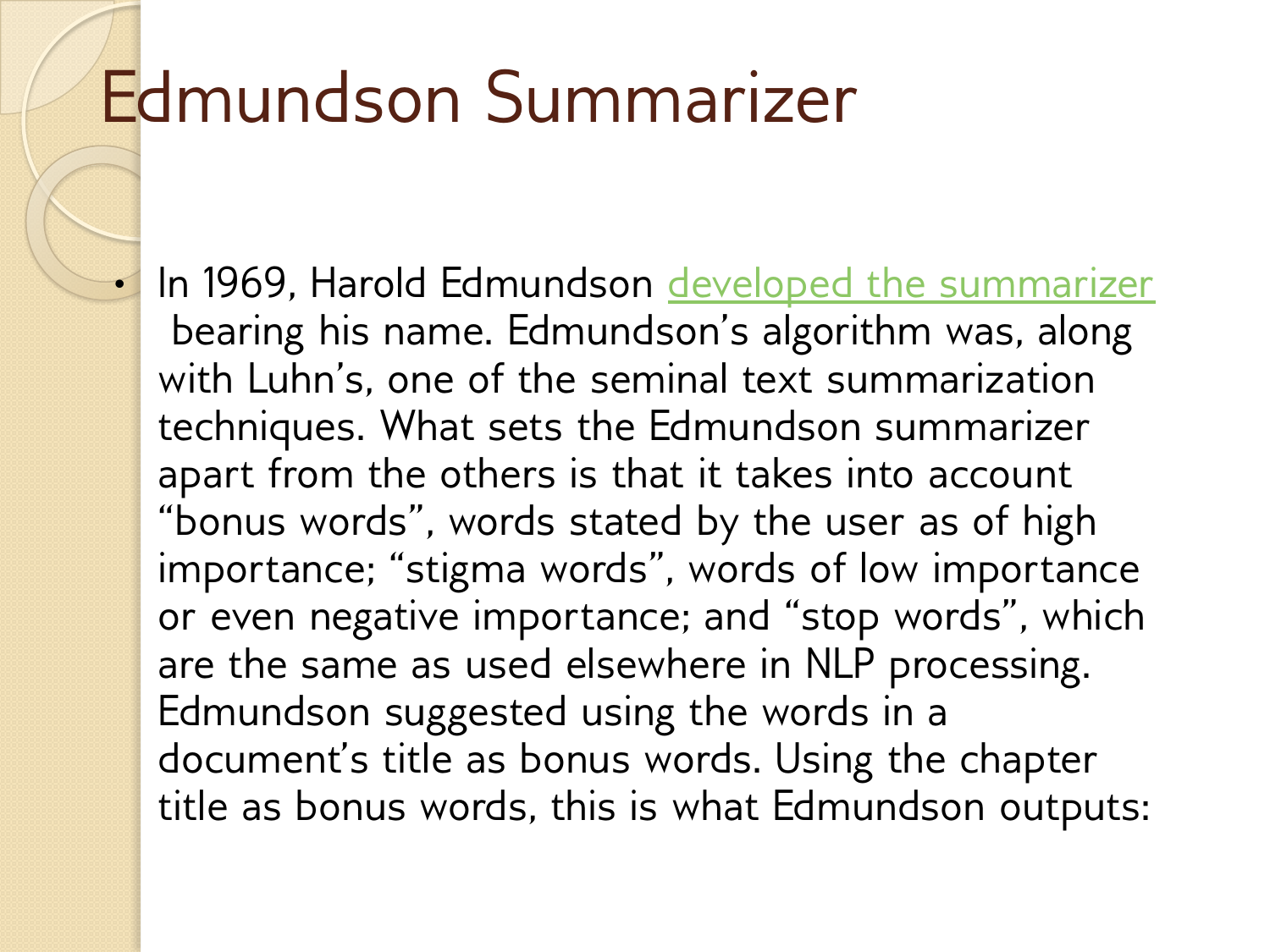

# Edmundson Summarizer
In 1969, Harold Edmundson developed the summarizer bearing his name. Edmundson’s algorithm was, along with Luhn’s, one of the seminal text summarization techniques. What sets the Edmundson summarizer apart from the others is that it takes into account “bonus words”, words stated by the user as of high importance; “stigma words”, words of low importance or even negative importance; and “stop words”, which are the same as used elsewhere in NLP processing. Edmundson suggested using the words in a document’s title as bonus words. Using the chapter title as bonus words, this is what Edmundson outputs: